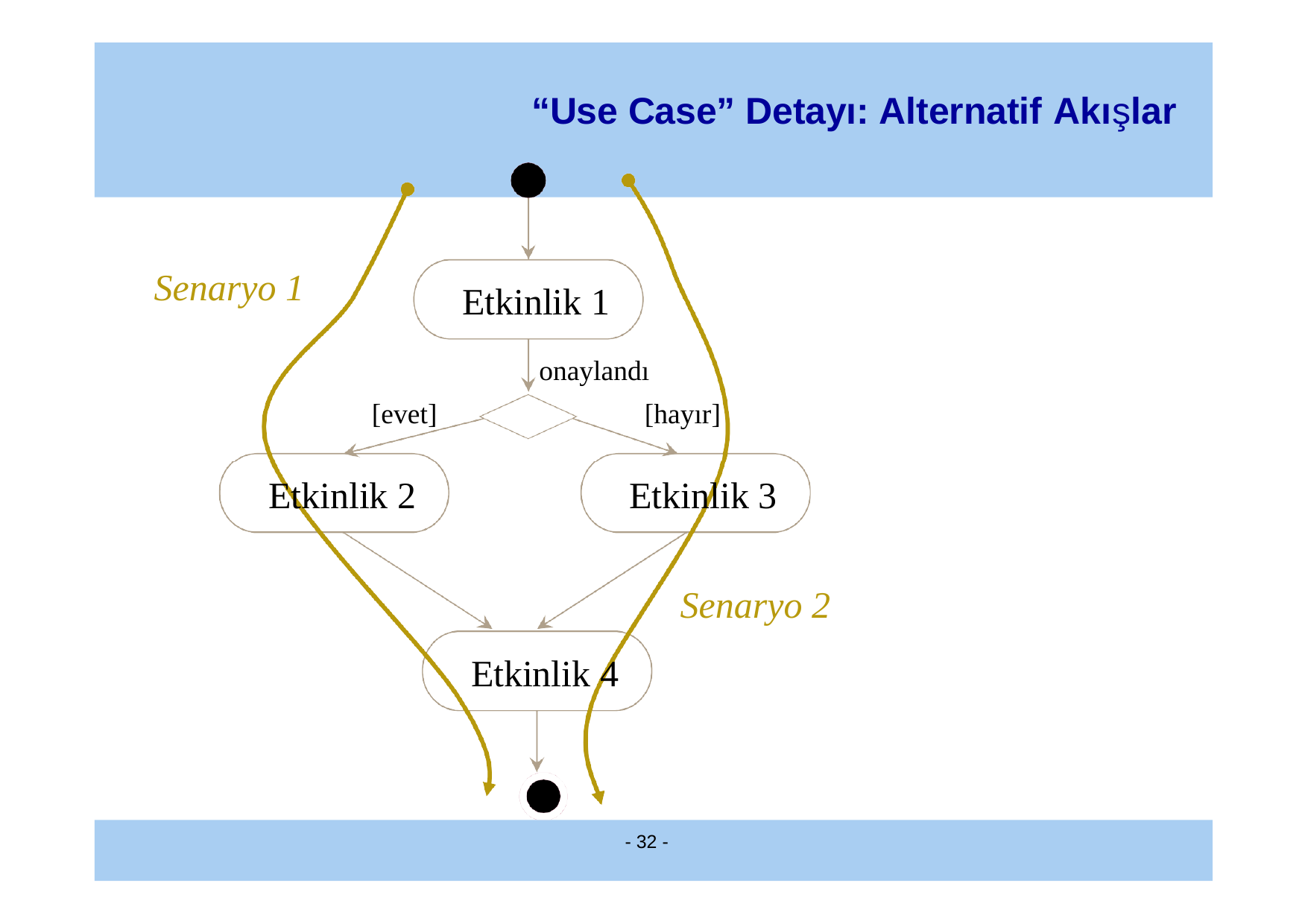

# “Use Case” Detayı: Alternatif Akışlar

Senaryo 1
Etkinlik 1
onaylandı
[hayır]
[evet]

Etkinlik 2
Etkinlik 3
Senaryo 2
Etkinlik 4
- 32 -